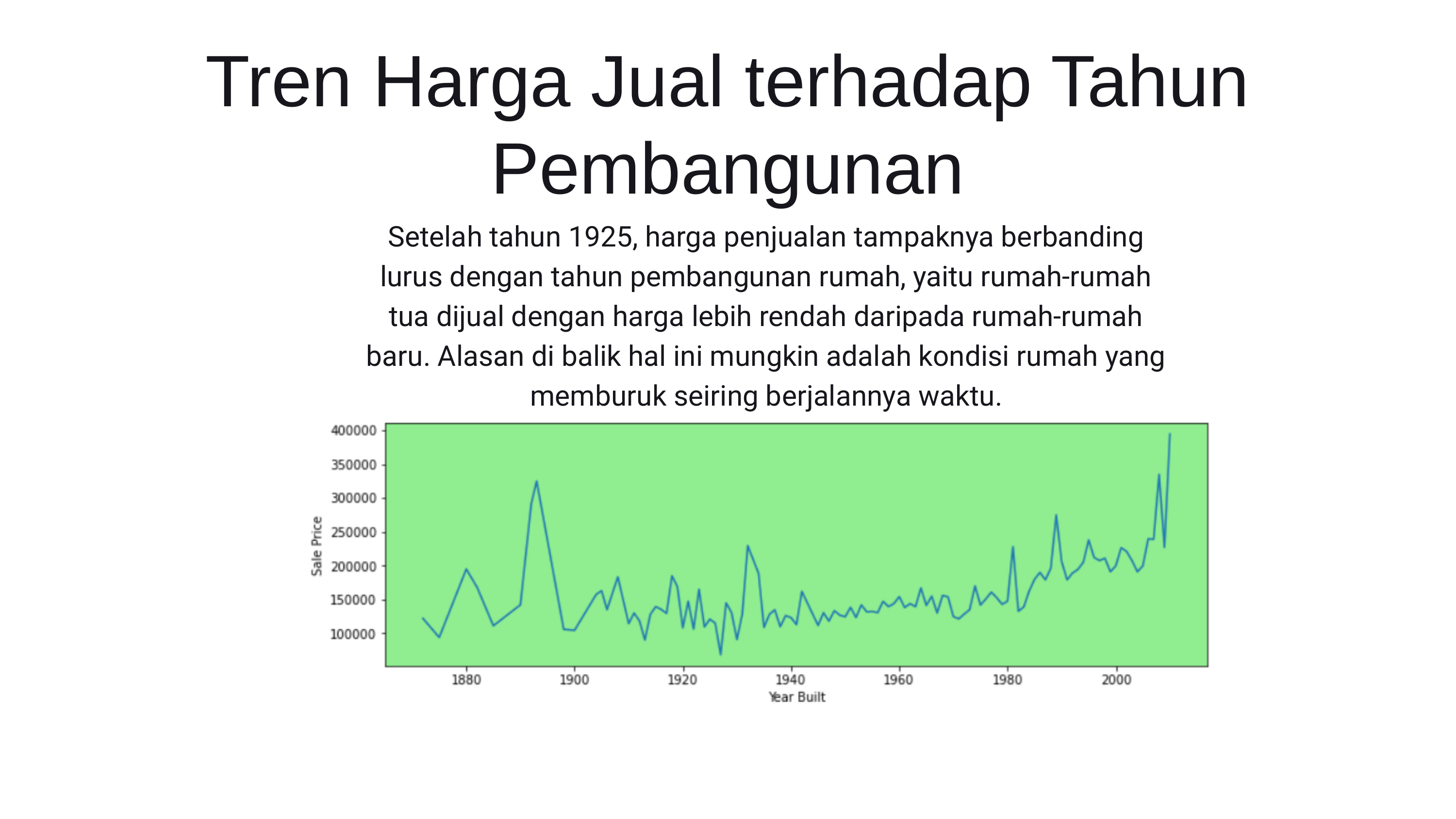

Tren Harga Jual terhadap Tahun Pembangunan
Setelah tahun 1925, harga penjualan tampaknya berbanding lurus dengan tahun pembangunan rumah, yaitu rumah-rumah tua dijual dengan harga lebih rendah daripada rumah-rumah baru. Alasan di balik hal ini mungkin adalah kondisi rumah yang memburuk seiring berjalannya waktu.